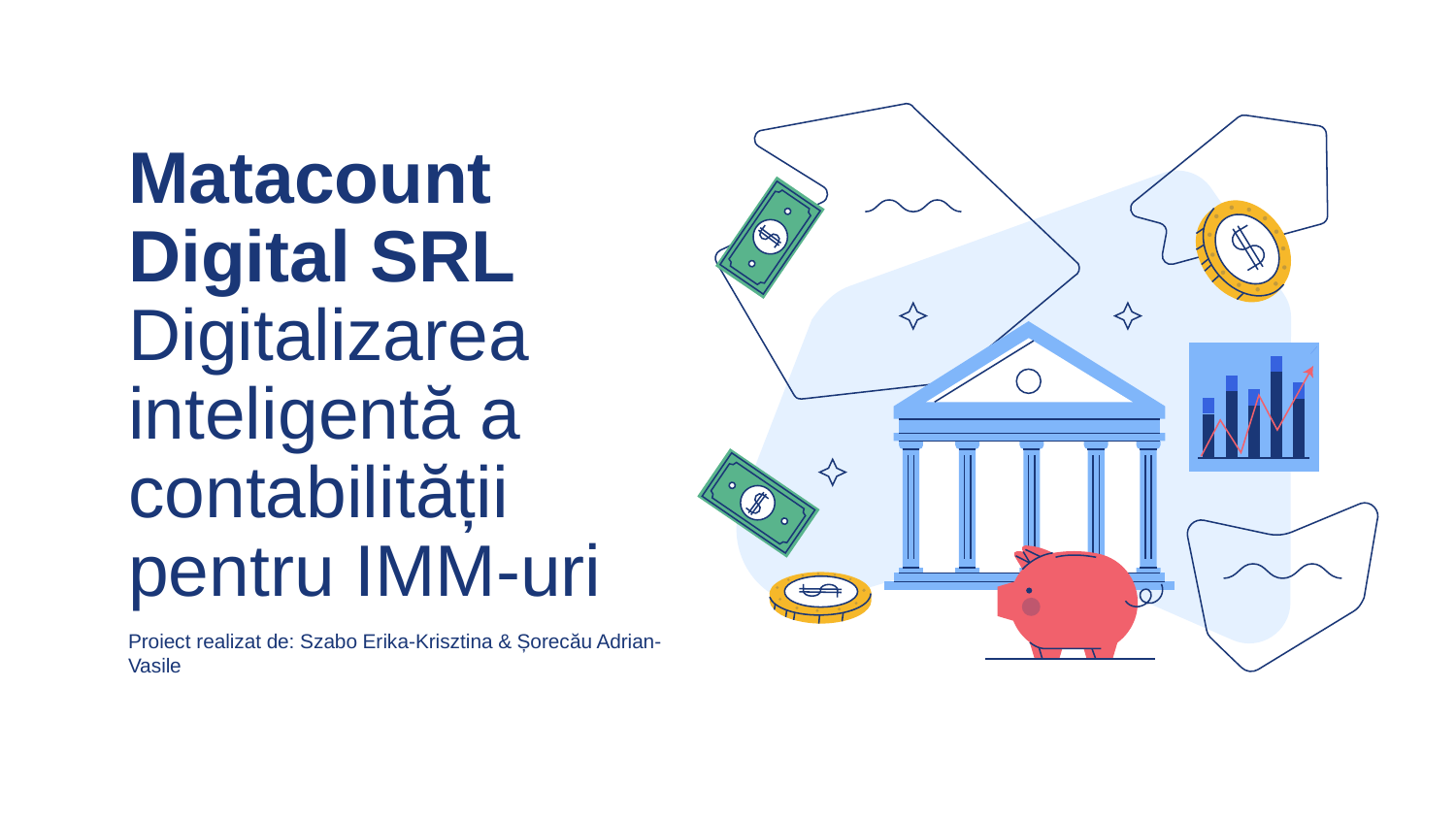

# Matacount Digital SRL Digitalizarea inteligentă a contabilității pentru IMM-uri

Proiect realizat de: Szabo Erika-Krisztina & Șorecău Adrian-Vasile